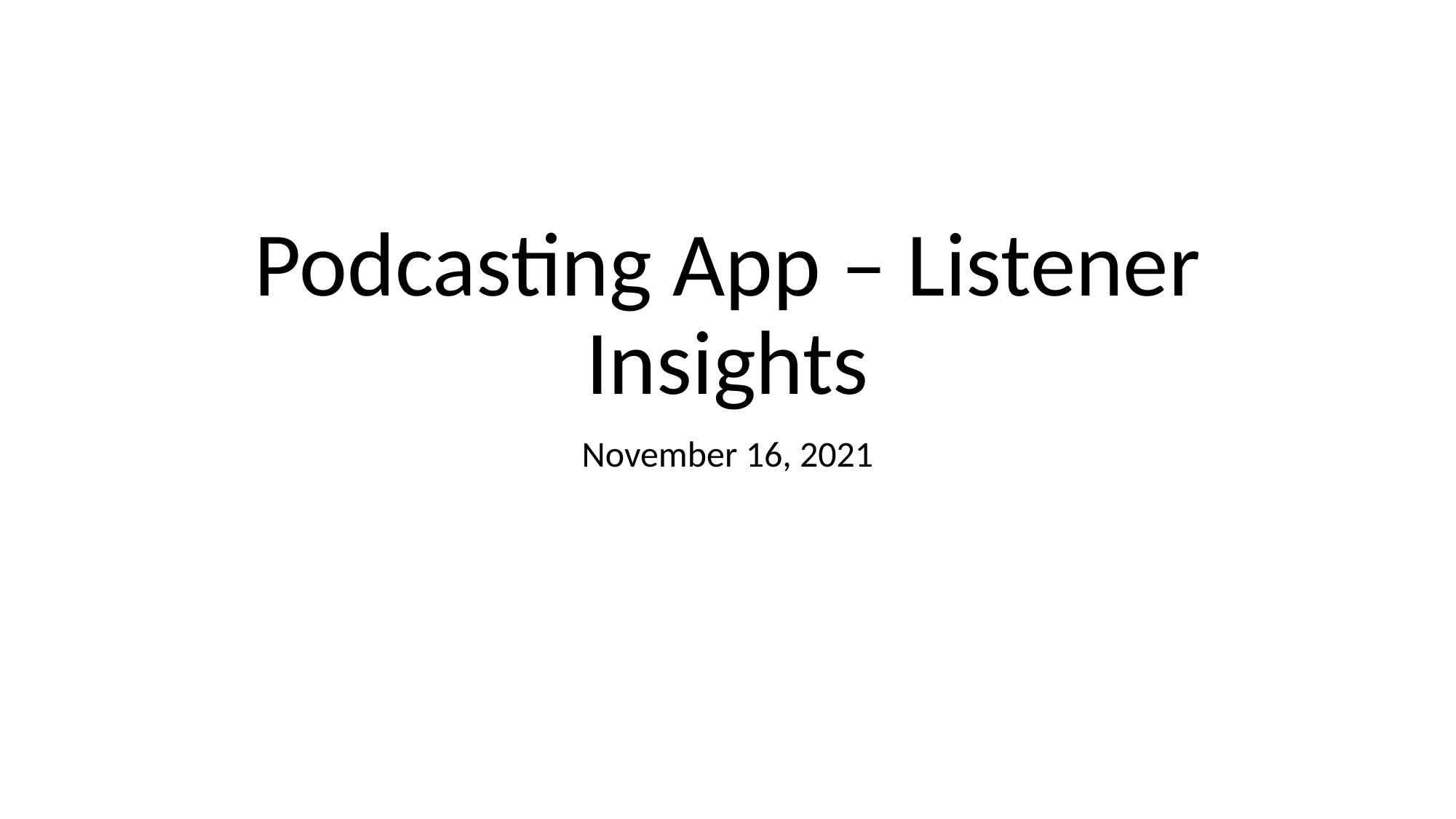

# Podcasting App – Listener Insights
November 16, 2021